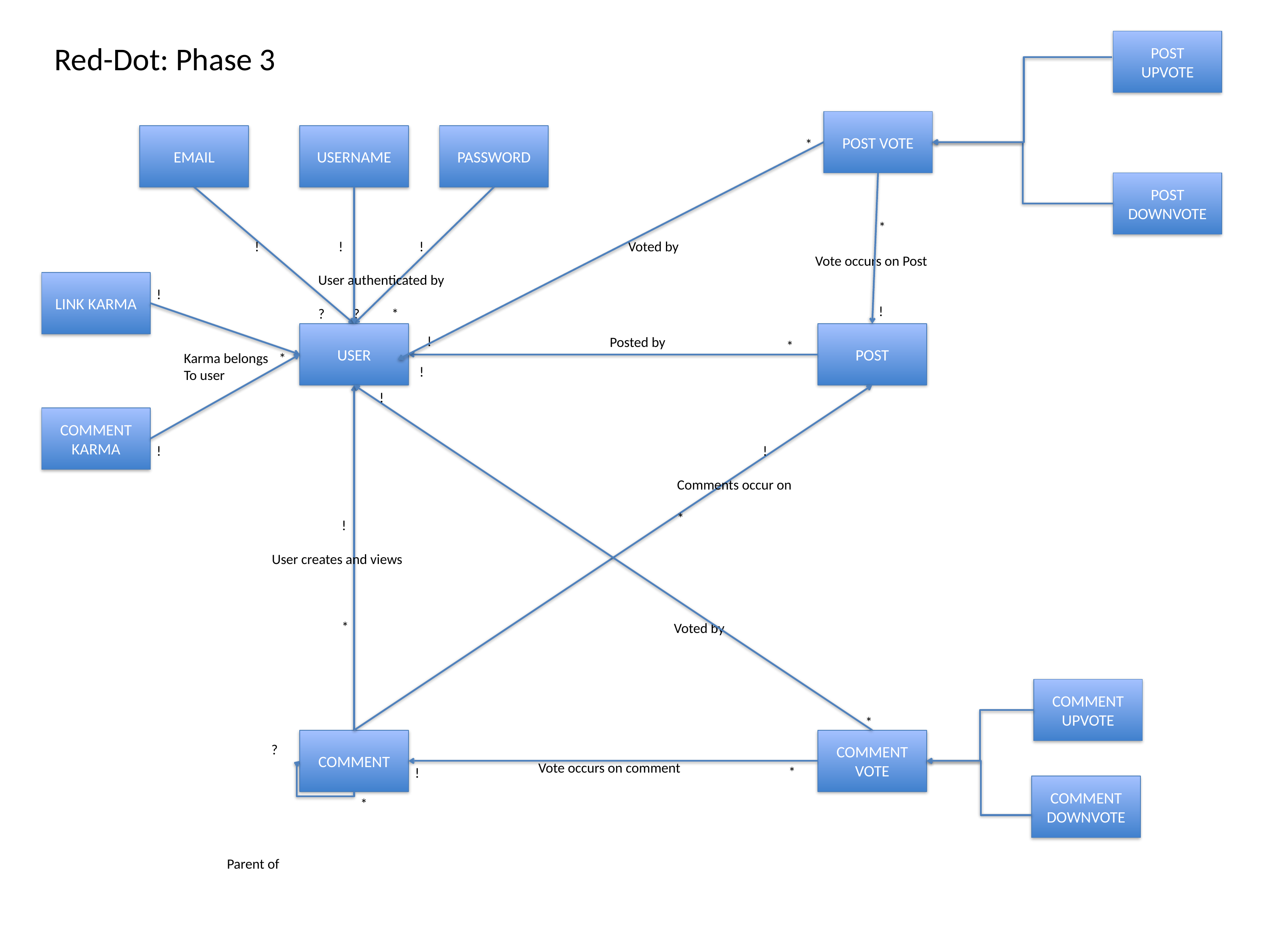

POST UPVOTE
Red-Dot: Phase 3
POST VOTE
EMAIL
USERNAME
PASSWORD
*
POST DOWNVOTE
                    *

Vote occurs on Post

	!
!                         !                        !

	User authenticated by

                    ?         ?          *
Voted by
LINK KARMA
!
USER
POST
!
Posted by
*
Karma belongs
To user
  *
!
!
COMMENT KARMA
!
	       !

Comments occur on

*
                      !

User creates and views

                      *
Voted by
COMMENT UPVOTE
*
COMMENT
COMMENT VOTE
?
Vote occurs on comment
*
!
COMMENT DOWNVOTE
*
Parent of